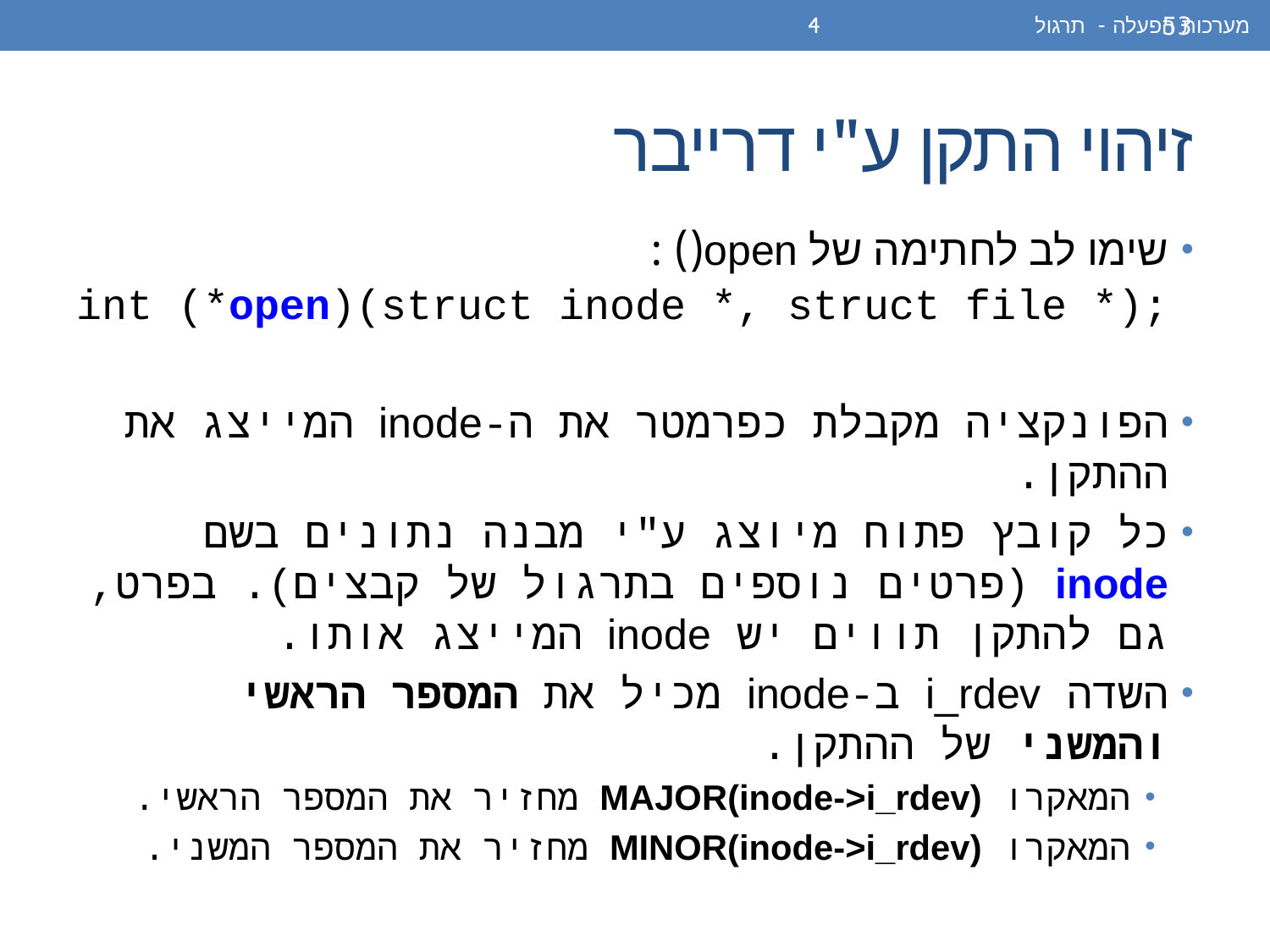

מערכות הפעלה - תרגול 4
53
# זיהוי התקן ע"י דרייבר
שימו לב לחתימה של open() :
int (*open)(struct inode *, struct file *);

הפונקציה מקבלת כפרמטר את ה-inode המייצג את ההתקן.
כל קובץ פתוח מיוצג ע"י מבנה נתונים בשם inode (פרטים נוספים בתרגול של קבצים). בפרט, גם להתקן תווים יש inode המייצג אותו.
השדה i_rdev ב-inode מכיל את המספר הראשי והמשני של ההתקן.
המאקרו MAJOR(inode->i_rdev) מחזיר את המספר הראשי.
המאקרו MINOR(inode->i_rdev) מחזיר את המספר המשני.